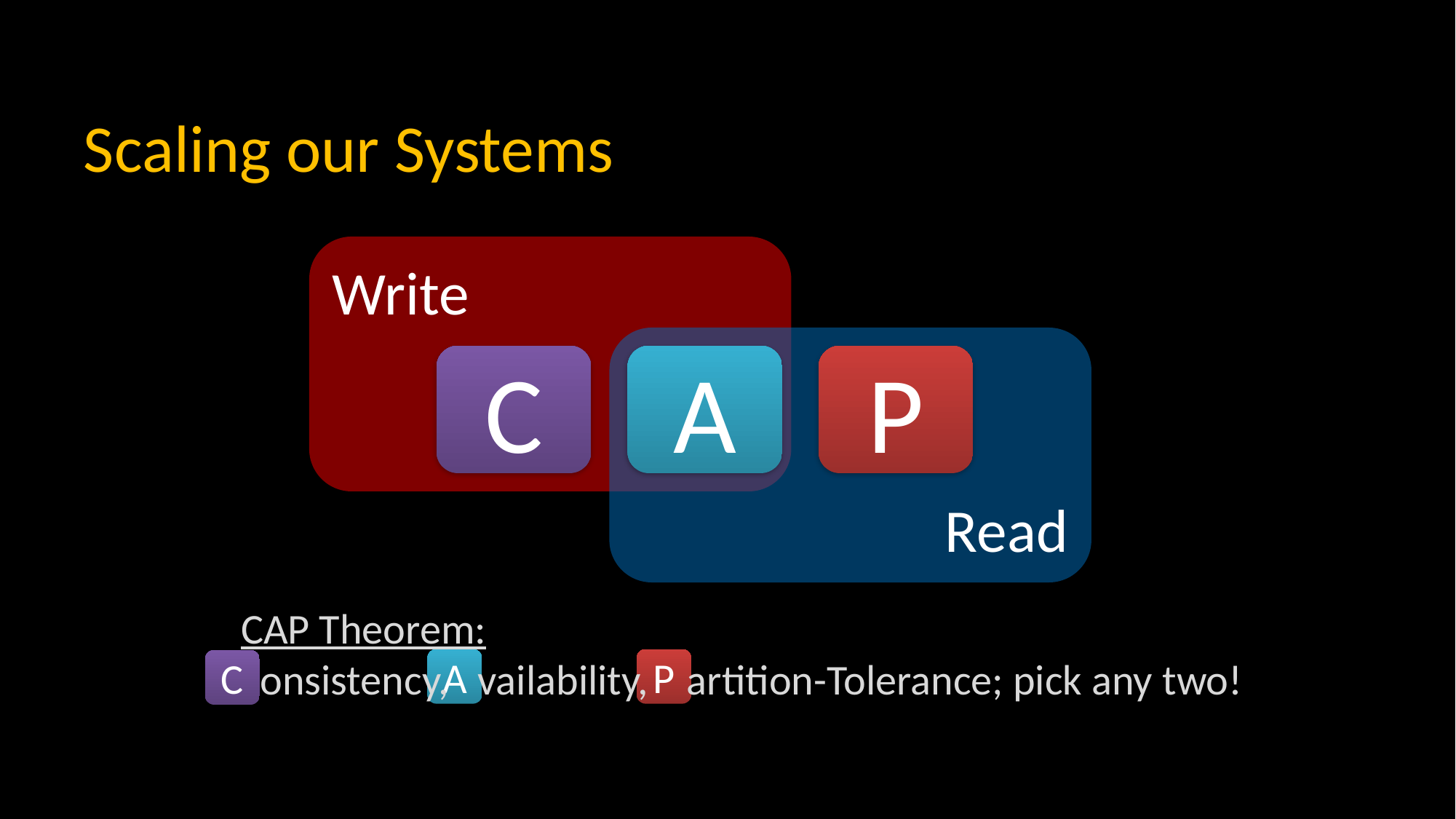

# Scaling our Systems
Write
Read
C
A
P
CAP Theorem:
  onsistency,   vailability,    artition-Tolerance; pick any two!
A
P
C